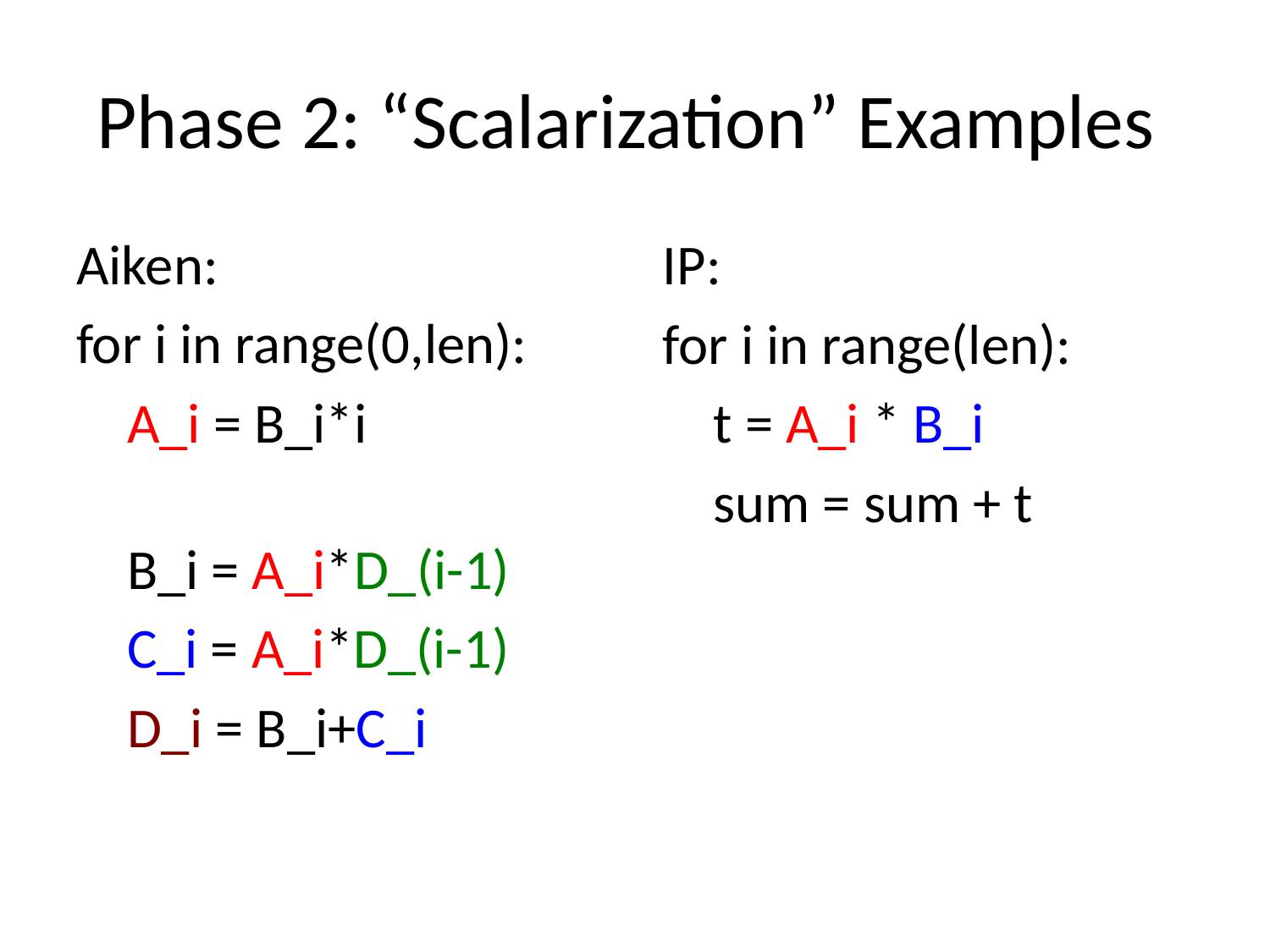

# Phase 2: “Scalarization” Examples
Aiken:
for i in range(0,len):
    A_i = B_i*i
    B_i = A_i*D_(i-1)
    C_i = A_i*D_(i-1)
    D_i = B_i+C_i

IP:
for i in range(len):
    t = A_i * B_i
    sum = sum + t